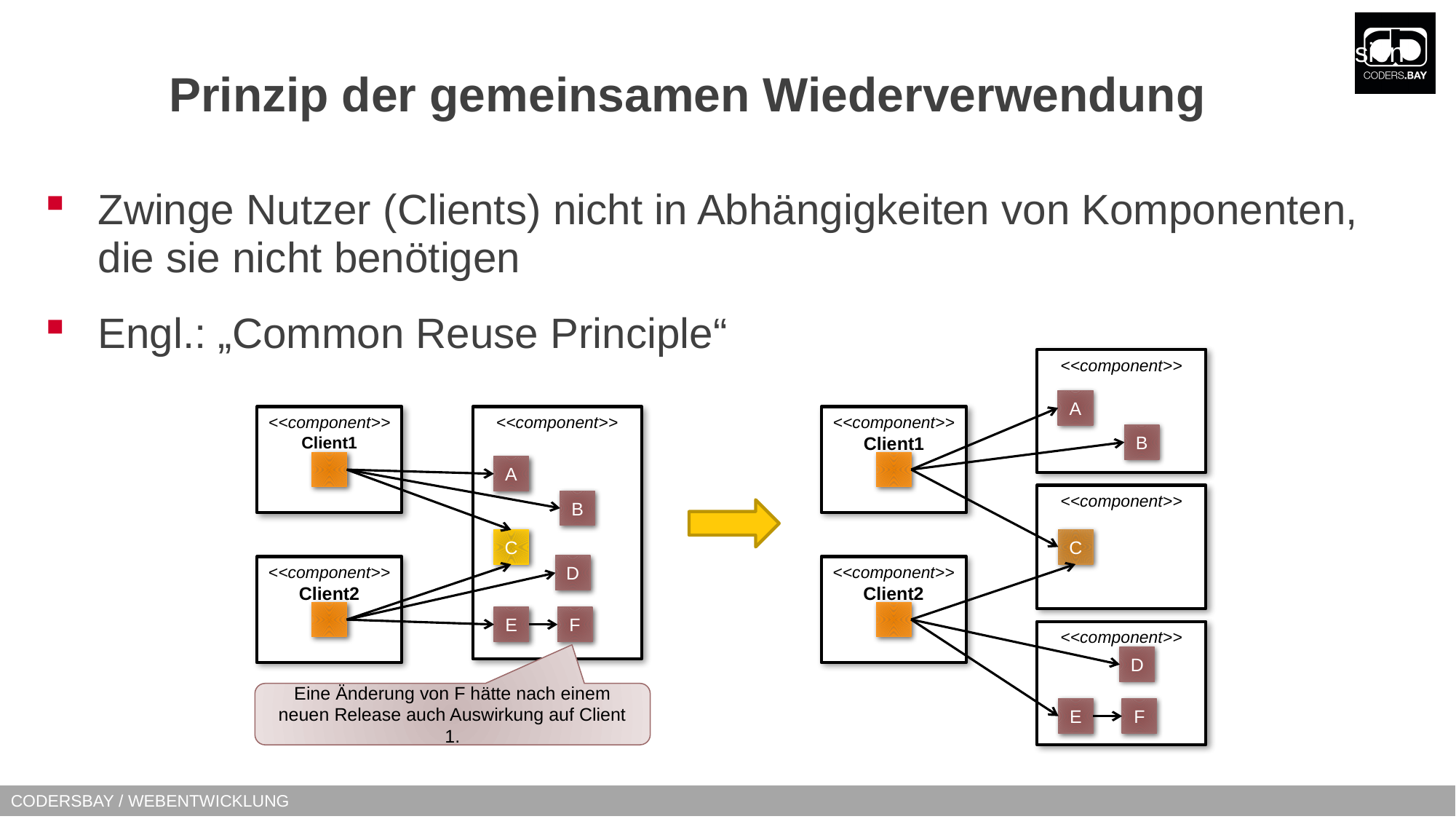

Streben nach hoher Kohäsion
# Prinzip der gemeinsamen Wiederverwendung
Zwinge Nutzer (Clients) nicht in Abhängigkeiten von Komponenten, die sie nicht benötigen
Engl.: „Common Reuse Principle“
<<component>>

A
<<component>>
Client1
B

<<component>>

C
<<component>>
Client2

<<component>>

D
E
F
<<component>>
Client1

<<component>>

A
B
C
D
<<component>>
Client2

E
F

Eine Änderung von F hätte nach einem neuen Release auch Auswirkung auf Client 1.